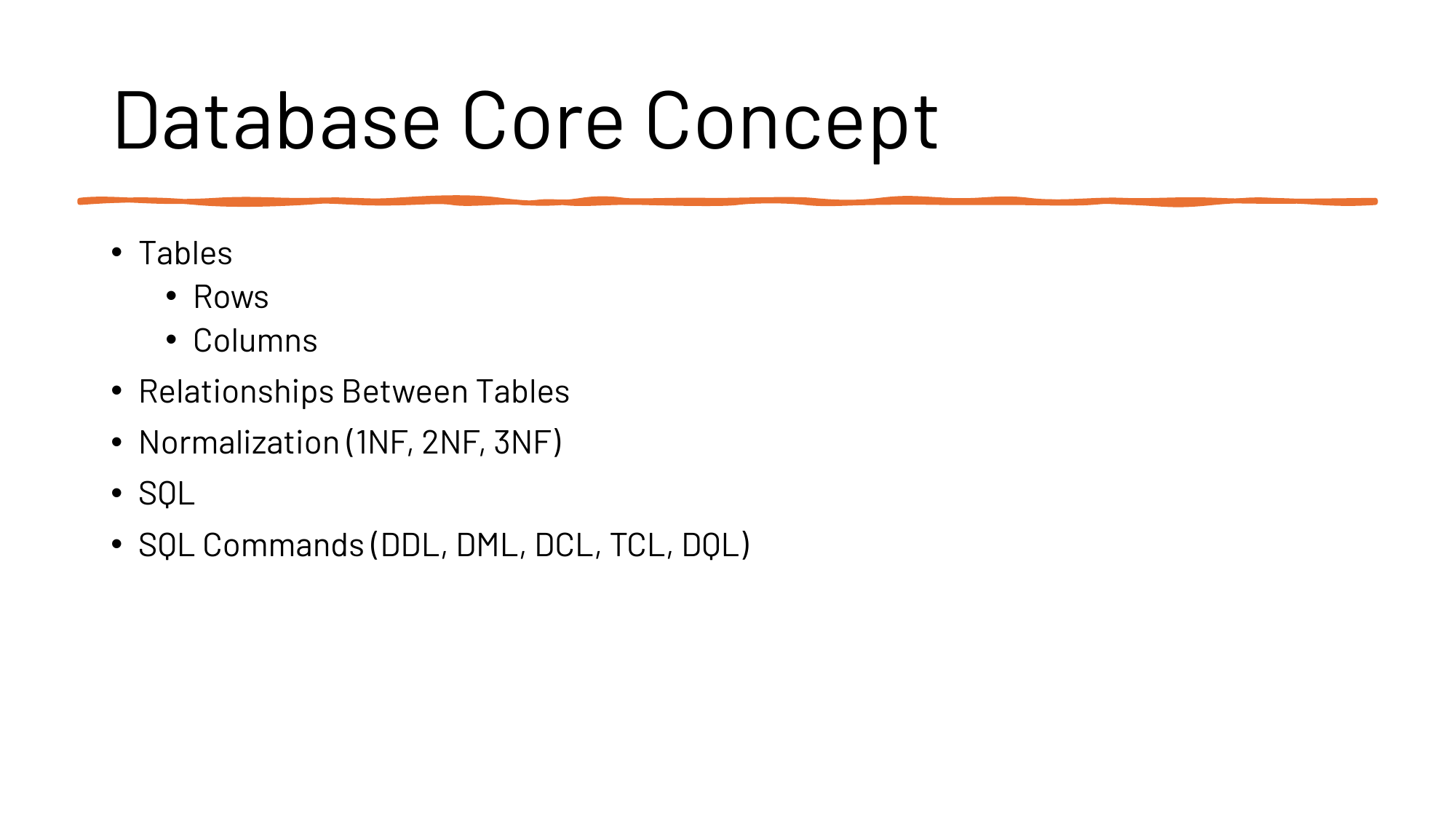

# Database Core Concept

Tables
Rows
Columns
Relationships Between Tables
Normalization (1NF, 2NF, 3NF)
SQL
SQL Commands (DDL, DML, DCL, TCL, DQL)